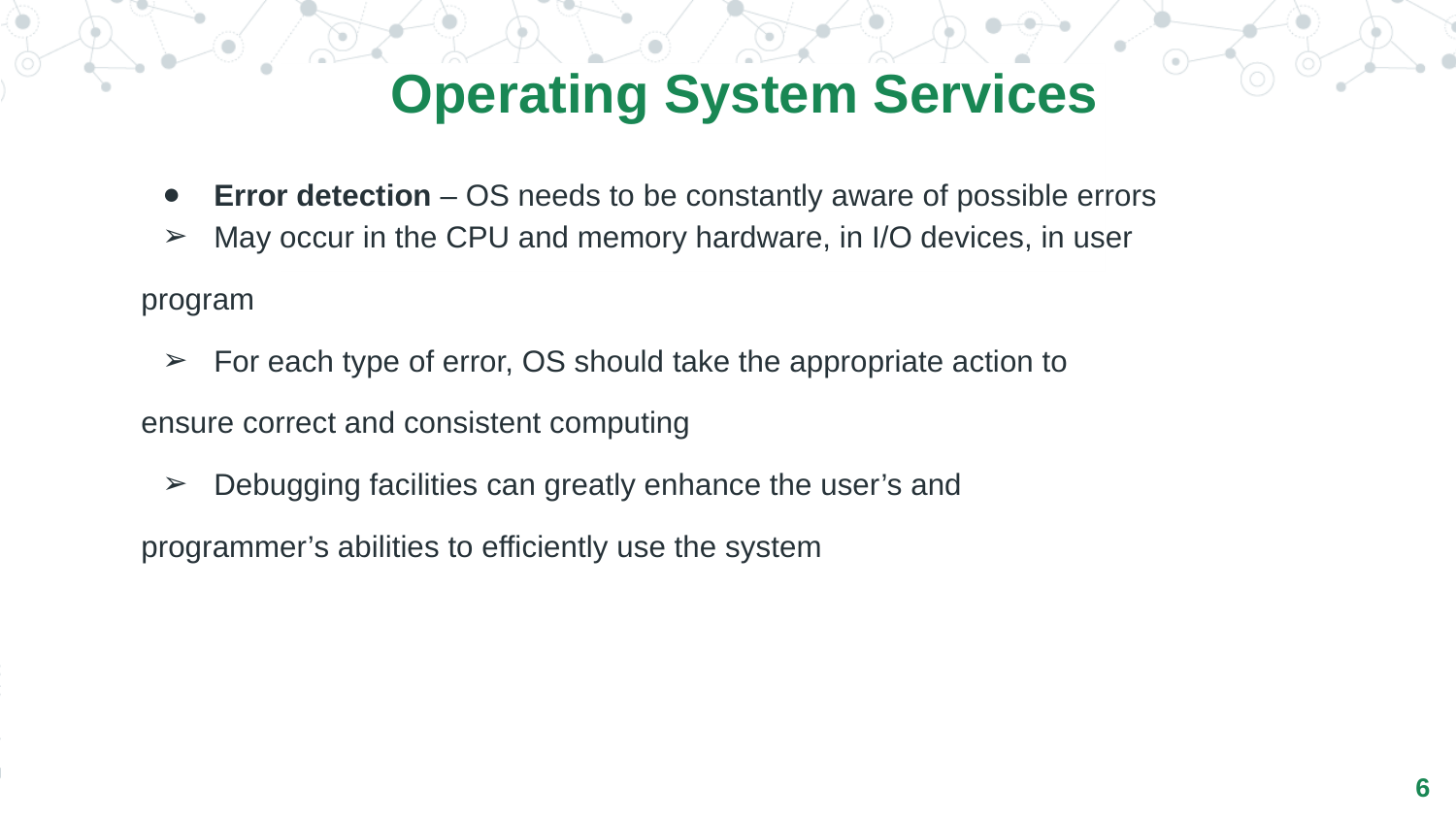

Operating System Services

Error detection – OS needs to be constantly aware of possible errors
May occur in the CPU and memory hardware, in I/O devices, in user
program
For each type of error, OS should take the appropriate action to
ensure correct and consistent computing
Debugging facilities can greatly enhance the user’s and
programmer’s abilities to efficiently use the system

6